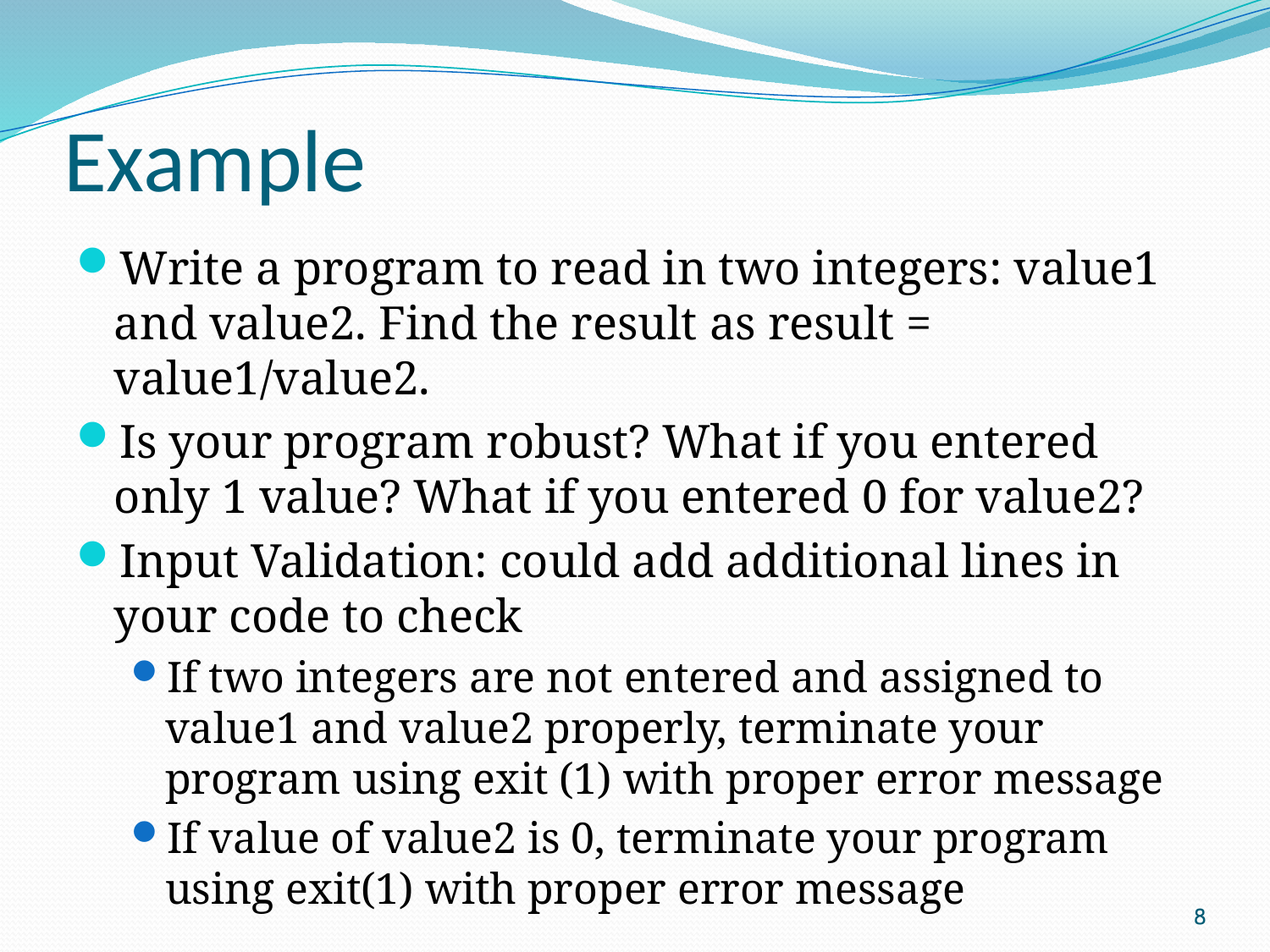

# Example
Write a program to read in two integers: value1 and value2. Find the result as result = value1/value2.
Is your program robust? What if you entered only 1 value? What if you entered 0 for value2?
Input Validation: could add additional lines in your code to check
If two integers are not entered and assigned to value1 and value2 properly, terminate your program using exit (1) with proper error message
If value of value2 is 0, terminate your program using exit(1) with proper error message
8